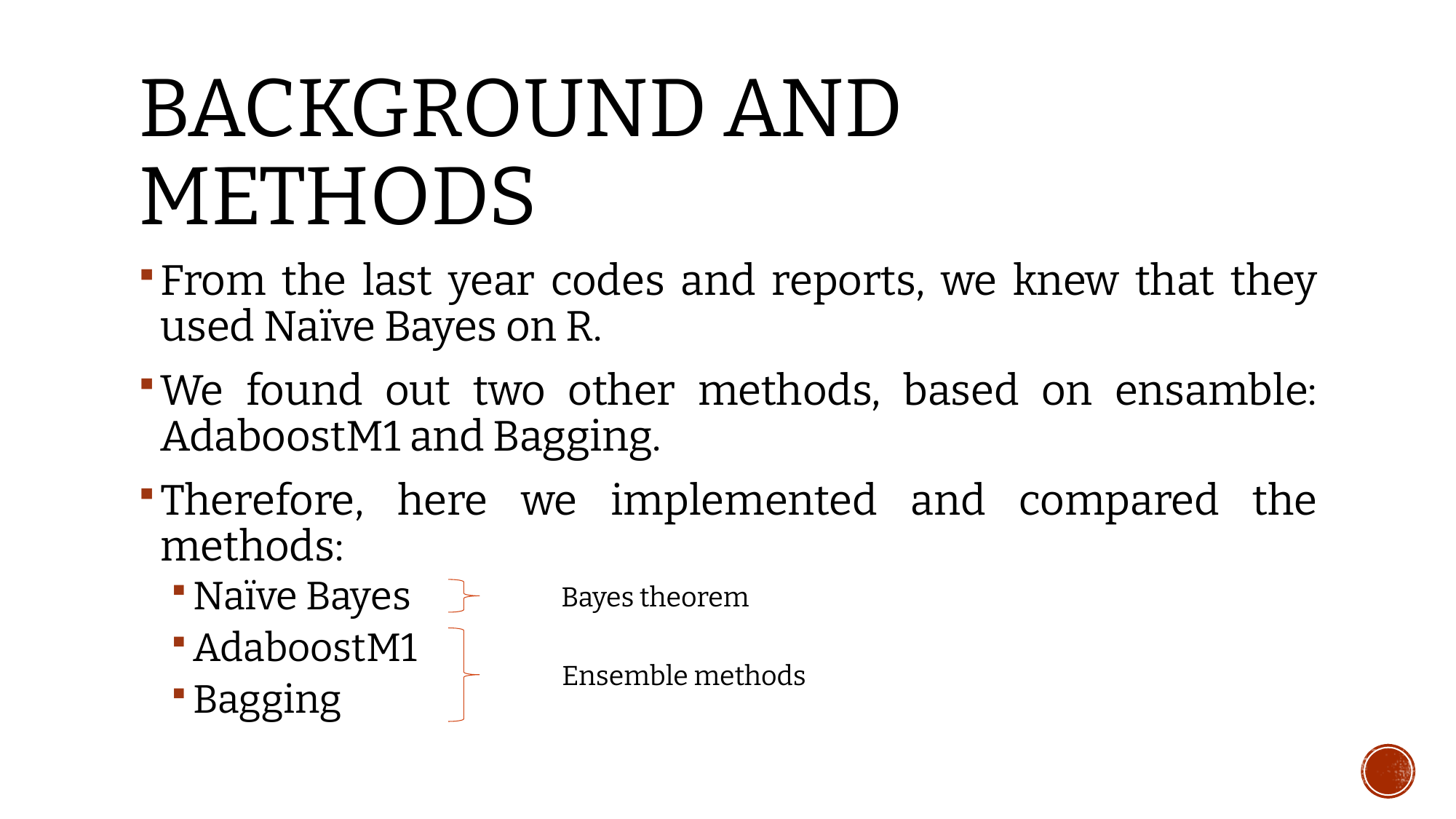

# Background and Methods
From the last year codes and reports, we knew that they used Naïve Bayes on R.
We found out two other methods, based on ensamble: AdaboostM1 and Bagging.
Therefore, here we implemented and compared the methods:
Naïve Bayes
AdaboostM1
Bagging
Bayes theorem

Ensemble methods